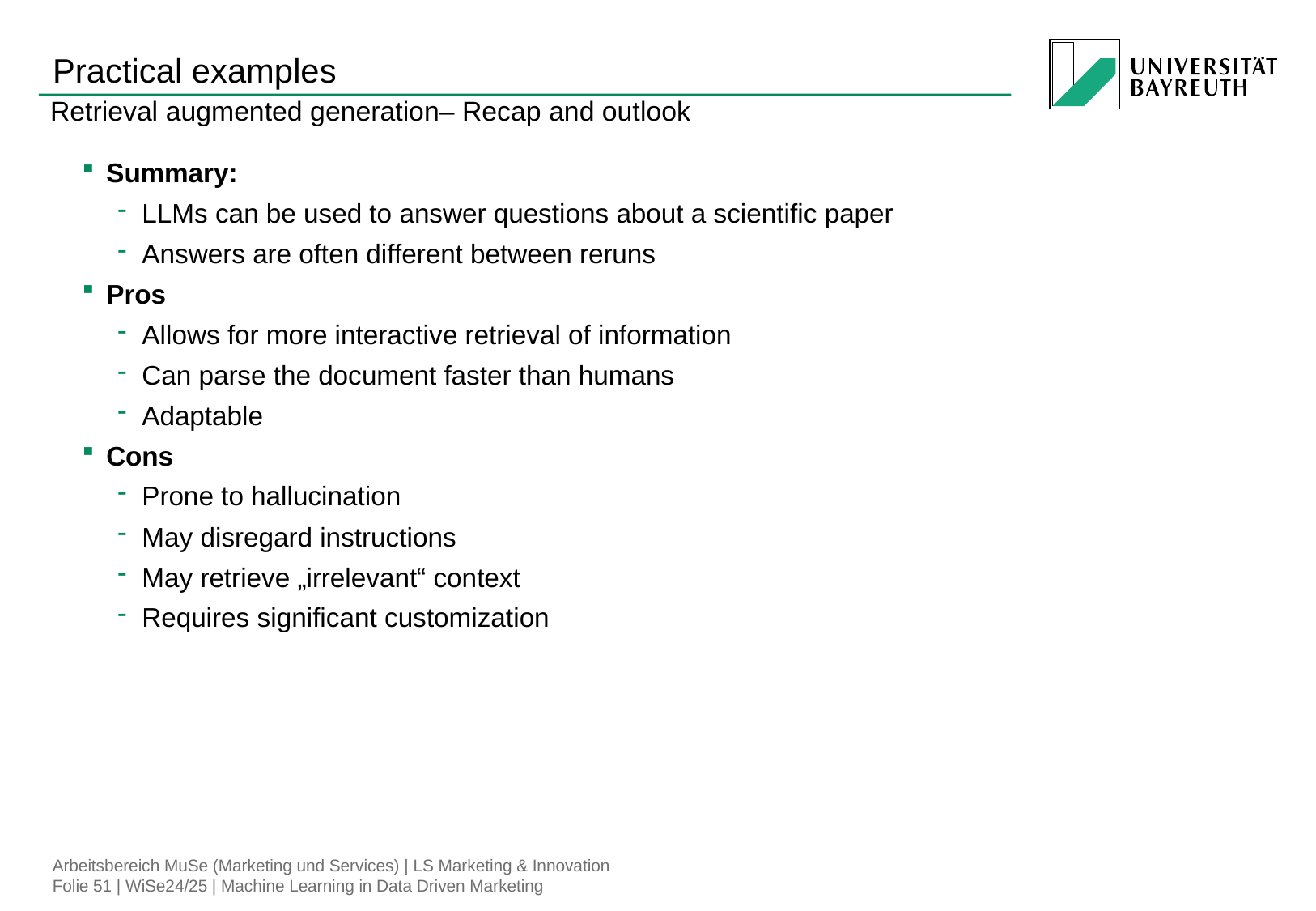

# Practical examples

Retrieval augmented generation– Recap and outlook

Summary:
LLMs can be used to answer questions about a scientific paper
Answers are often different between reruns
Pros
Allows for more interactive retrieval of information
Can parse the document faster than humans
Adaptable
Cons
Prone to hallucination
May disregard instructions
May retrieve „irrelevant“ context
Requires significant customization